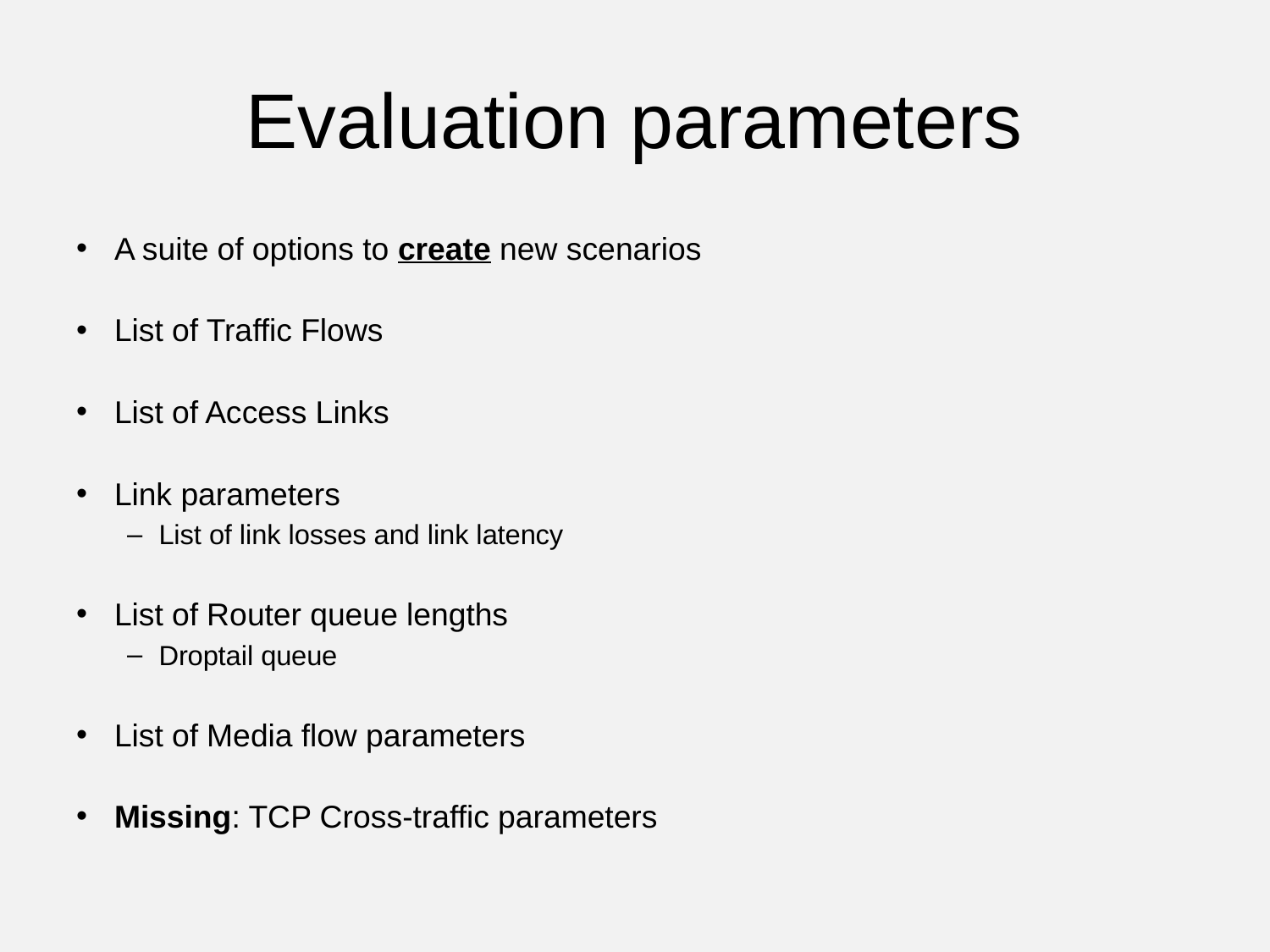

# Evaluation parameters
A suite of options to create new scenarios

List of Traffic Flows

List of Access Links

Link parameters
List of link losses and link latency

List of Router queue lengths
Droptail queue

List of Media flow parameters

Missing: TCP Cross-traffic parameters